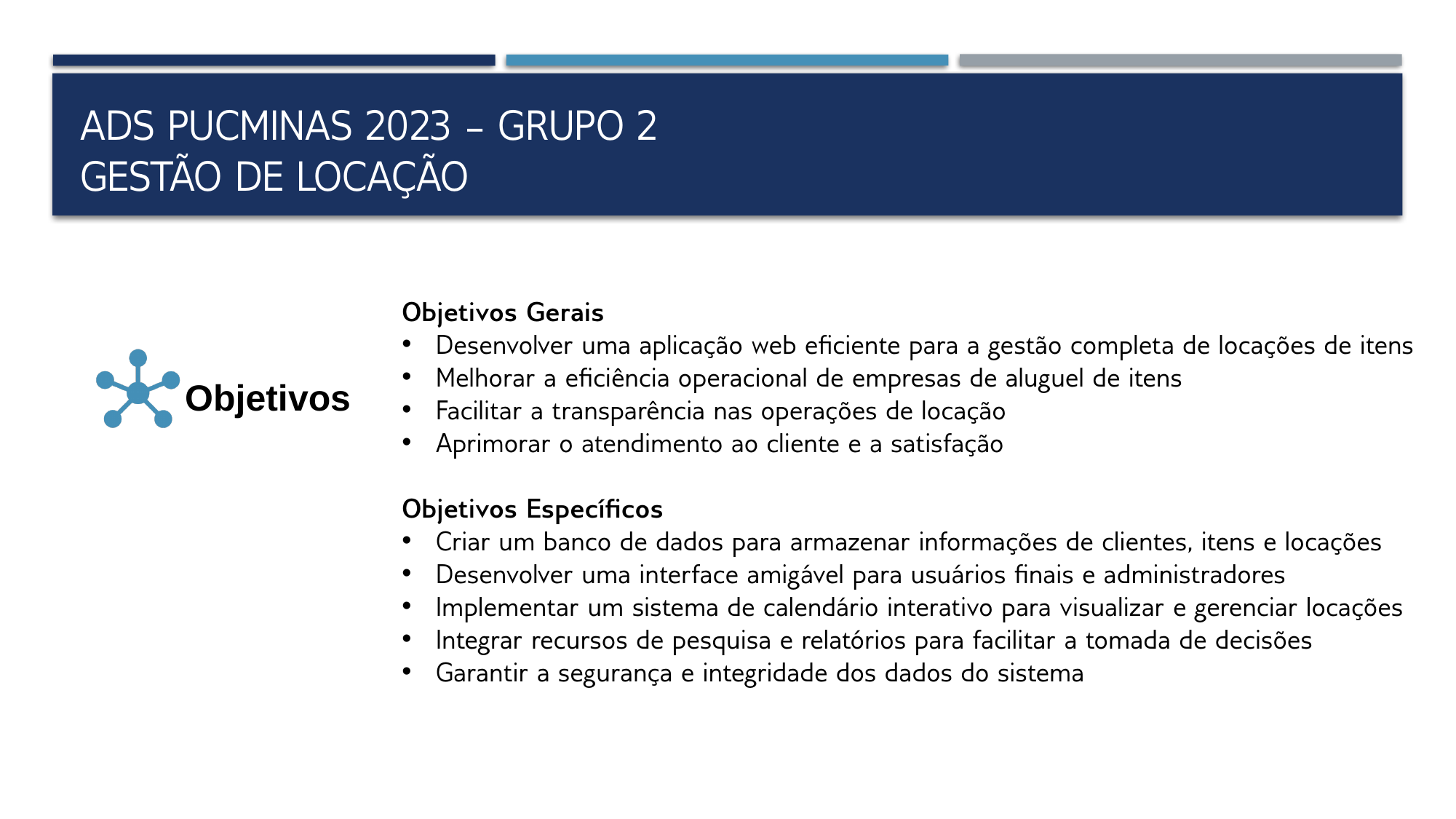

# Ads pucminas 2023 – grupo 2 gestão de locação
Objetivos Gerais
Desenvolver uma aplicação web eficiente para a gestão completa de locações de itens
Melhorar a eficiência operacional de empresas de aluguel de itens
Facilitar a transparência nas operações de locação
Aprimorar o atendimento ao cliente e a satisfação

Objetivos Específicos
Criar um banco de dados para armazenar informações de clientes, itens e locações
Desenvolver uma interface amigável para usuários finais e administradores
Implementar um sistema de calendário interativo para visualizar e gerenciar locações
Integrar recursos de pesquisa e relatórios para facilitar a tomada de decisões
Garantir a segurança e integridade dos dados do sistema

Objetivos